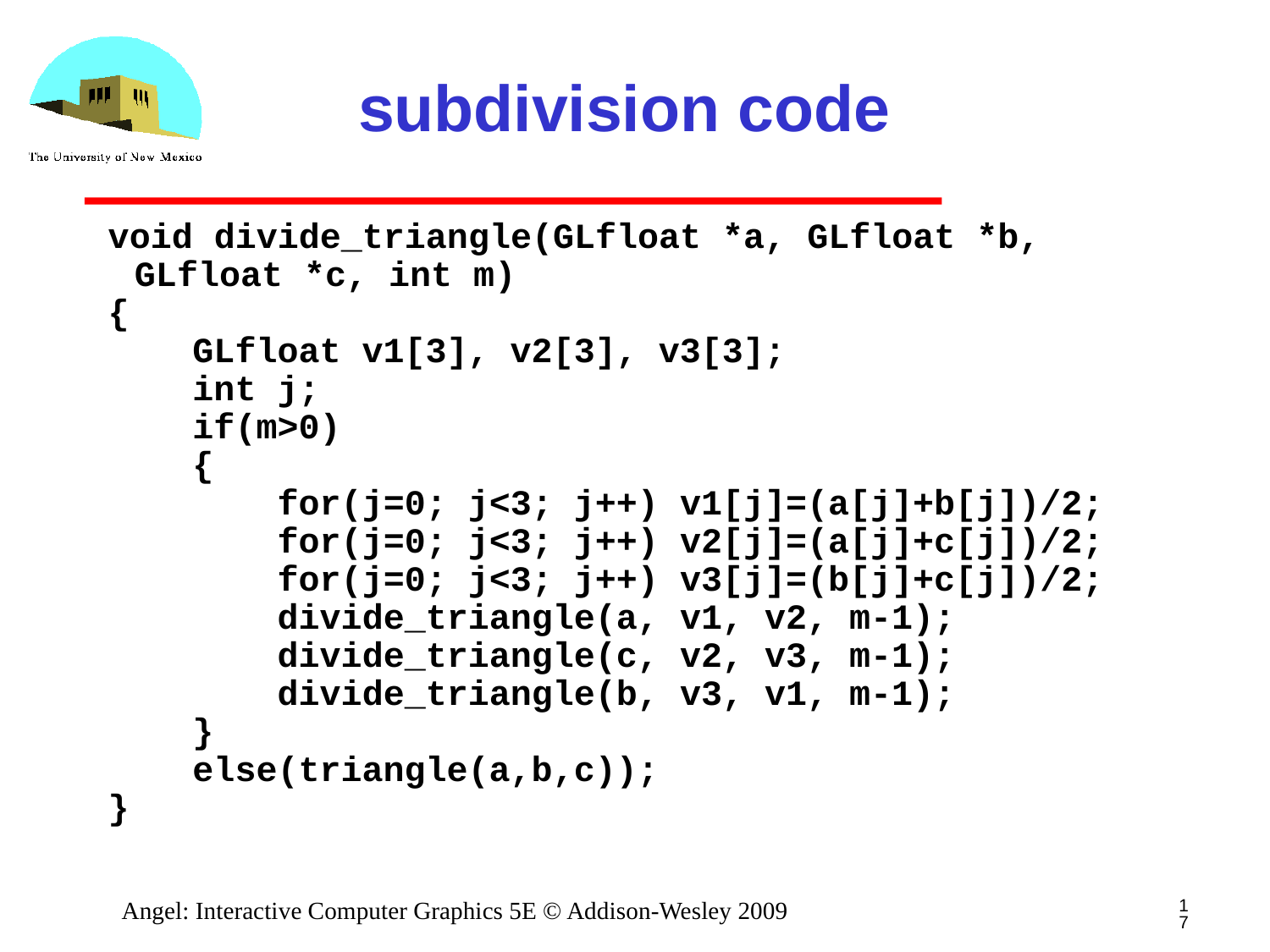

# subdivision code
void divide_triangle(GLfloat *a, GLfloat *b, GLfloat *c, int m)
{
    GLfloat v1[3], v2[3], v3[3];
    int j;
    if(m>0)
    {
        for(j=0; j<3; j++) v1[j]=(a[j]+b[j])/2;
        for(j=0; j<3; j++) v2[j]=(a[j]+c[j])/2;
        for(j=0; j<3; j++) v3[j]=(b[j]+c[j])/2;
        divide_triangle(a, v1, v2, m-1);
        divide_triangle(c, v2, v3, m-1);
        divide_triangle(b, v3, v1, m-1);
    }
    else(triangle(a,b,c));
}
17
Angel: Interactive Computer Graphics 5E © Addison-Wesley 2009